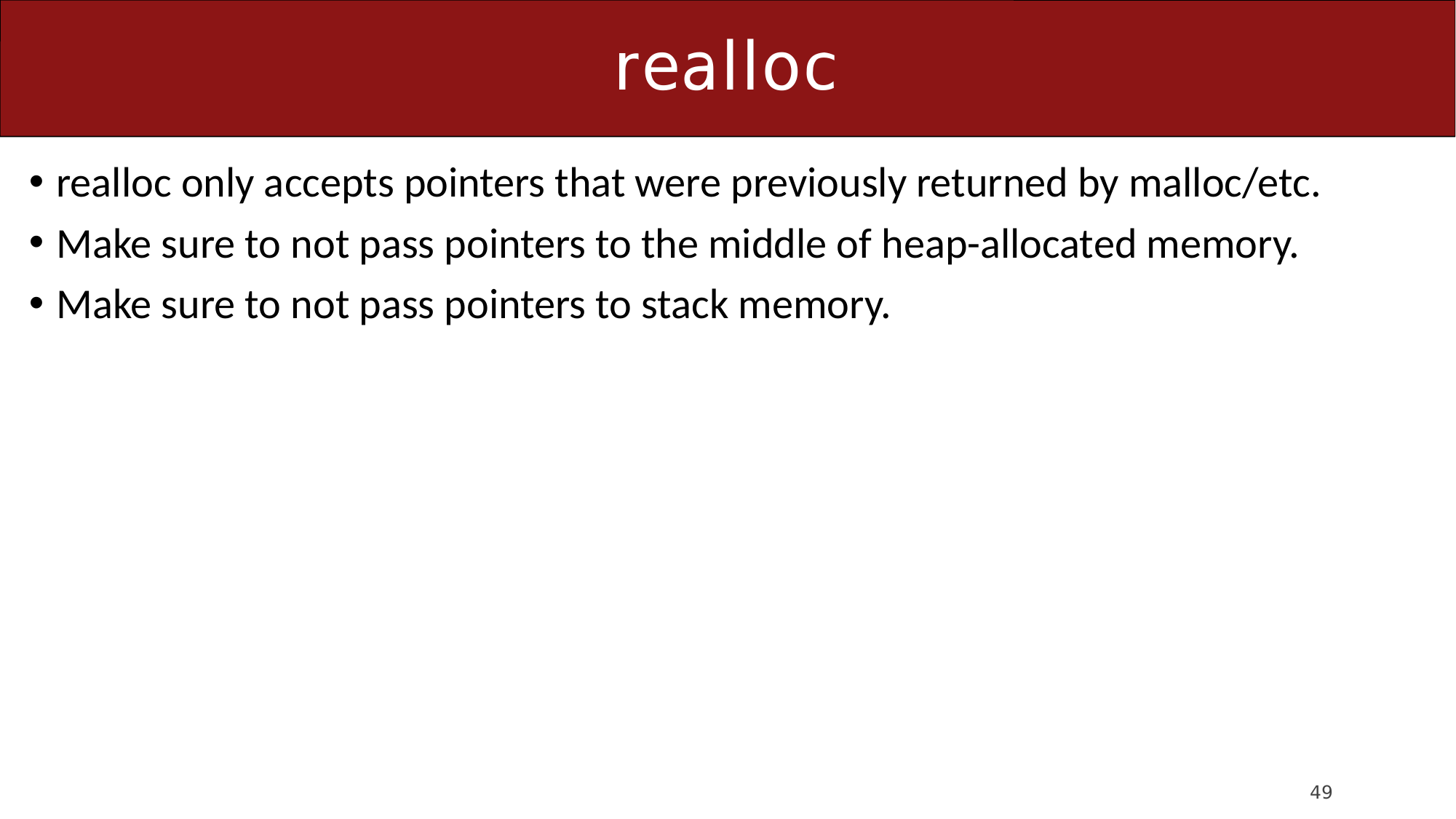

# realloc
realloc only accepts pointers that were previously returned by malloc/etc.
Make sure to not pass pointers to the middle of heap-allocated memory.
Make sure to not pass pointers to stack memory.